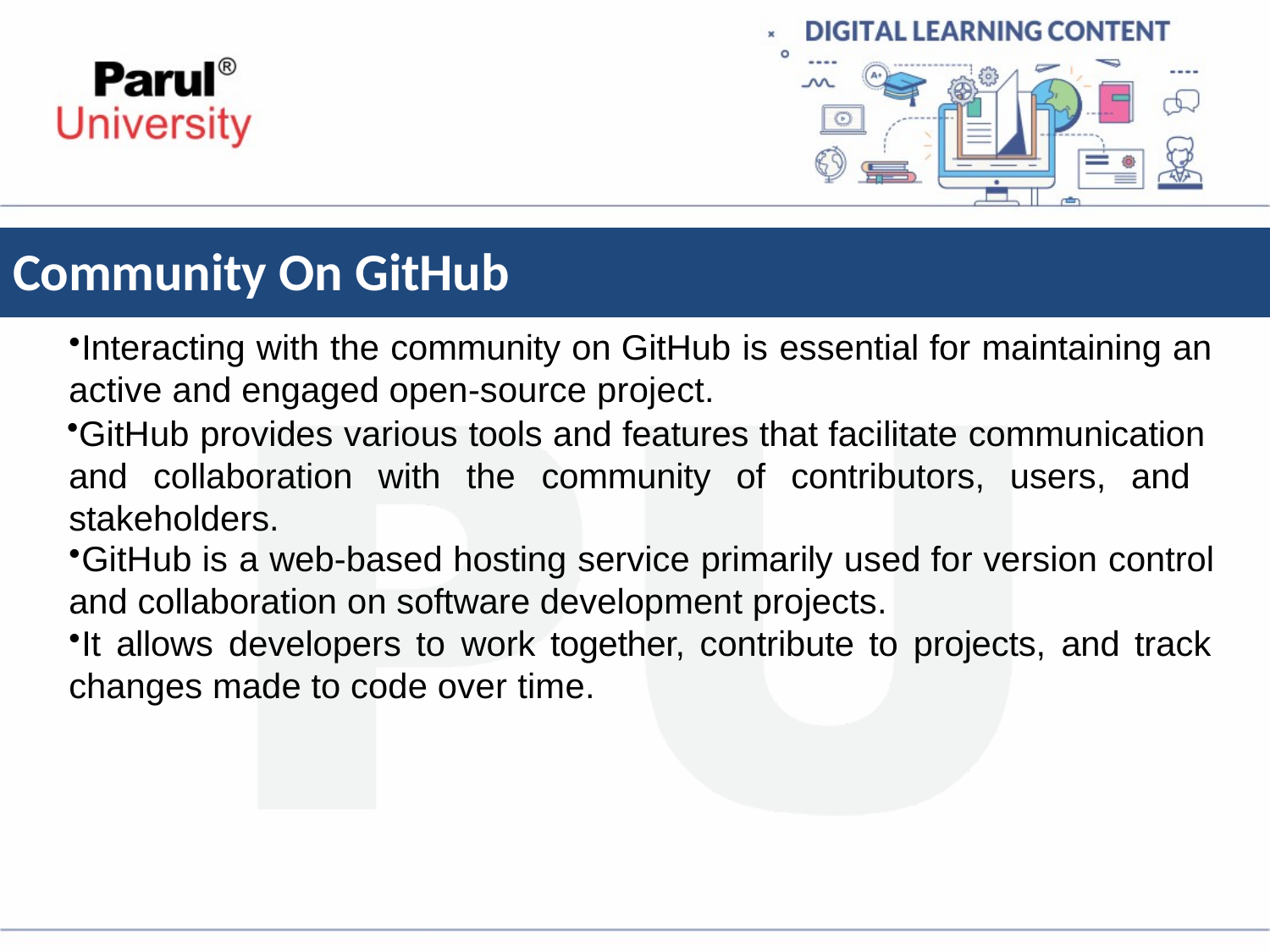

# Community On GitHub
Interacting with the community on GitHub is essential for maintaining an
active and engaged open-source project.
GitHub provides various tools and features that facilitate communication  and collaboration with the community of contributors, users, and  stakeholders.
GitHub is a web-based hosting service primarily used for version control
and collaboration on software development projects.
It allows developers to work together, contribute to projects, and track
changes made to code over time.